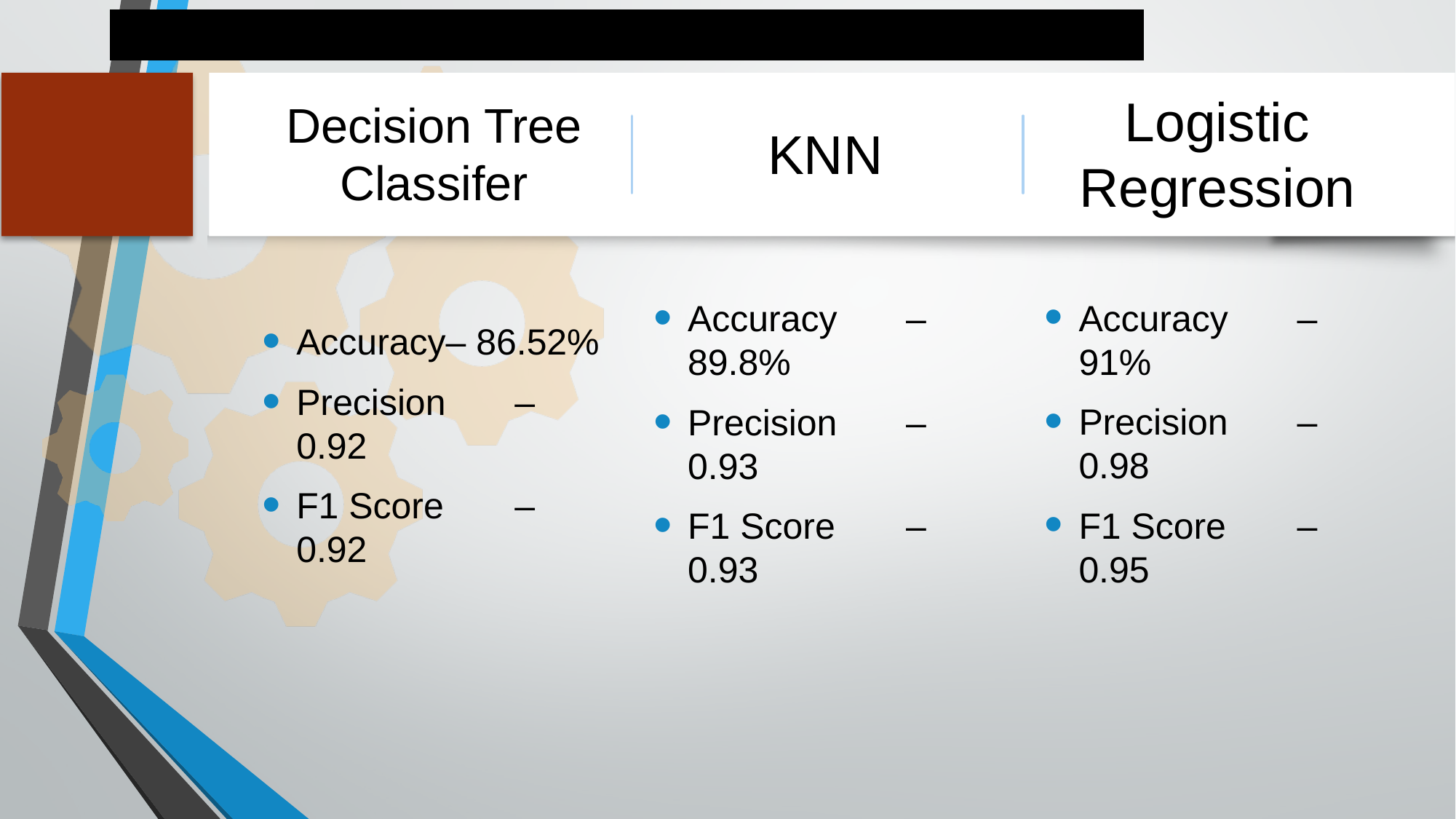

FAKE AND GENUINE REVIEW CLASSIFICATION

KNN
# Decision Tree Classifer
Logistic Regression
Accuracy	– 91%
Precision	– 0.98
F1 Score	– 0.95

Accuracy	– 89.8%
Precision	– 0.93
F1 Score	– 0.93

Accuracy– 86.52%
Precision	– 0.92
F1 Score	– 0.92